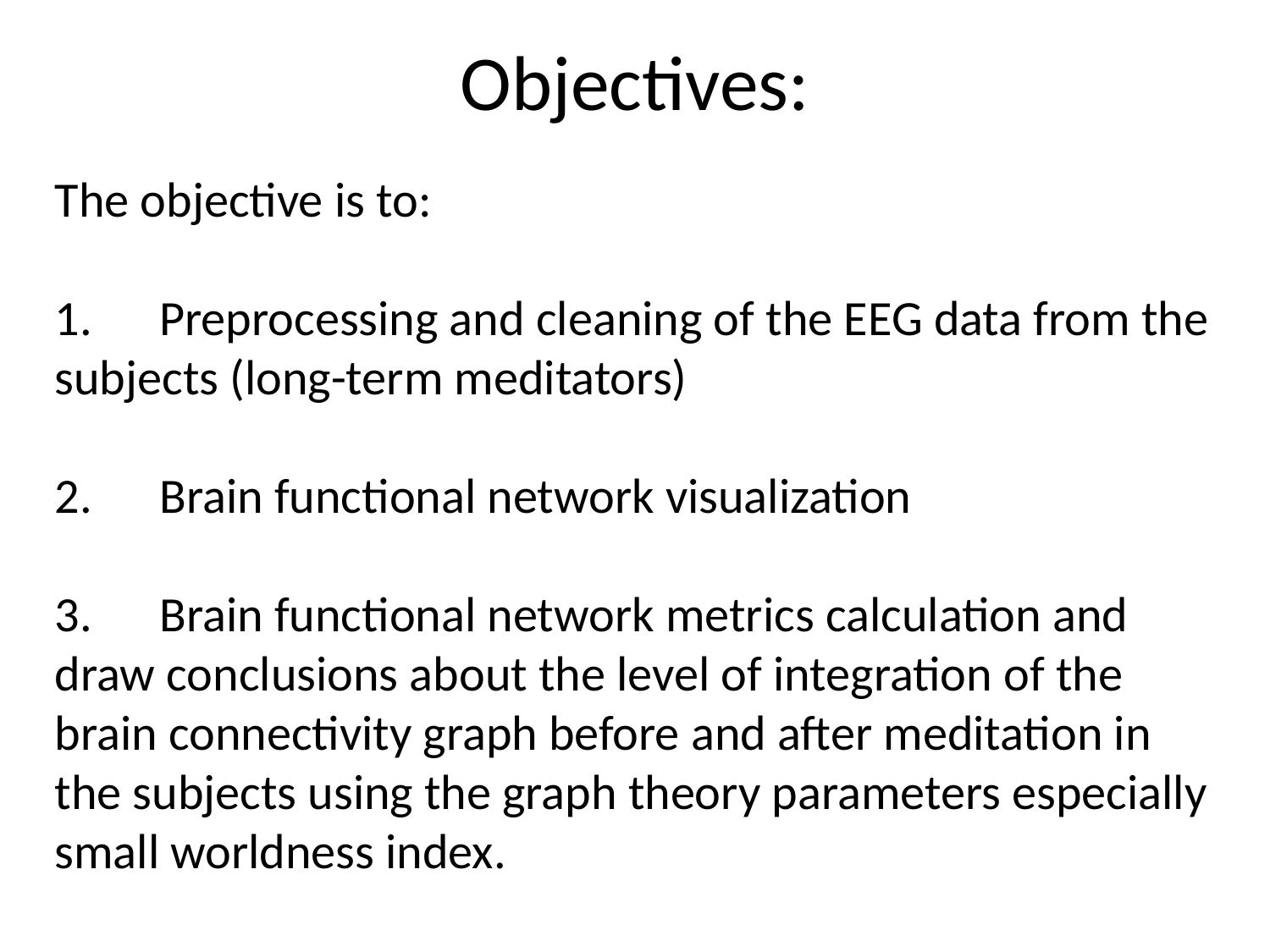

# Objectives:
The objective is to:
1.      Preprocessing and cleaning of the EEG data from the subjects (long-term meditators)
2.      Brain functional network visualization

3.      Brain functional network metrics calculation and draw conclusions about the level of integration of the brain connectivity graph before and after meditation in the subjects using the graph theory parameters especially small worldness index.